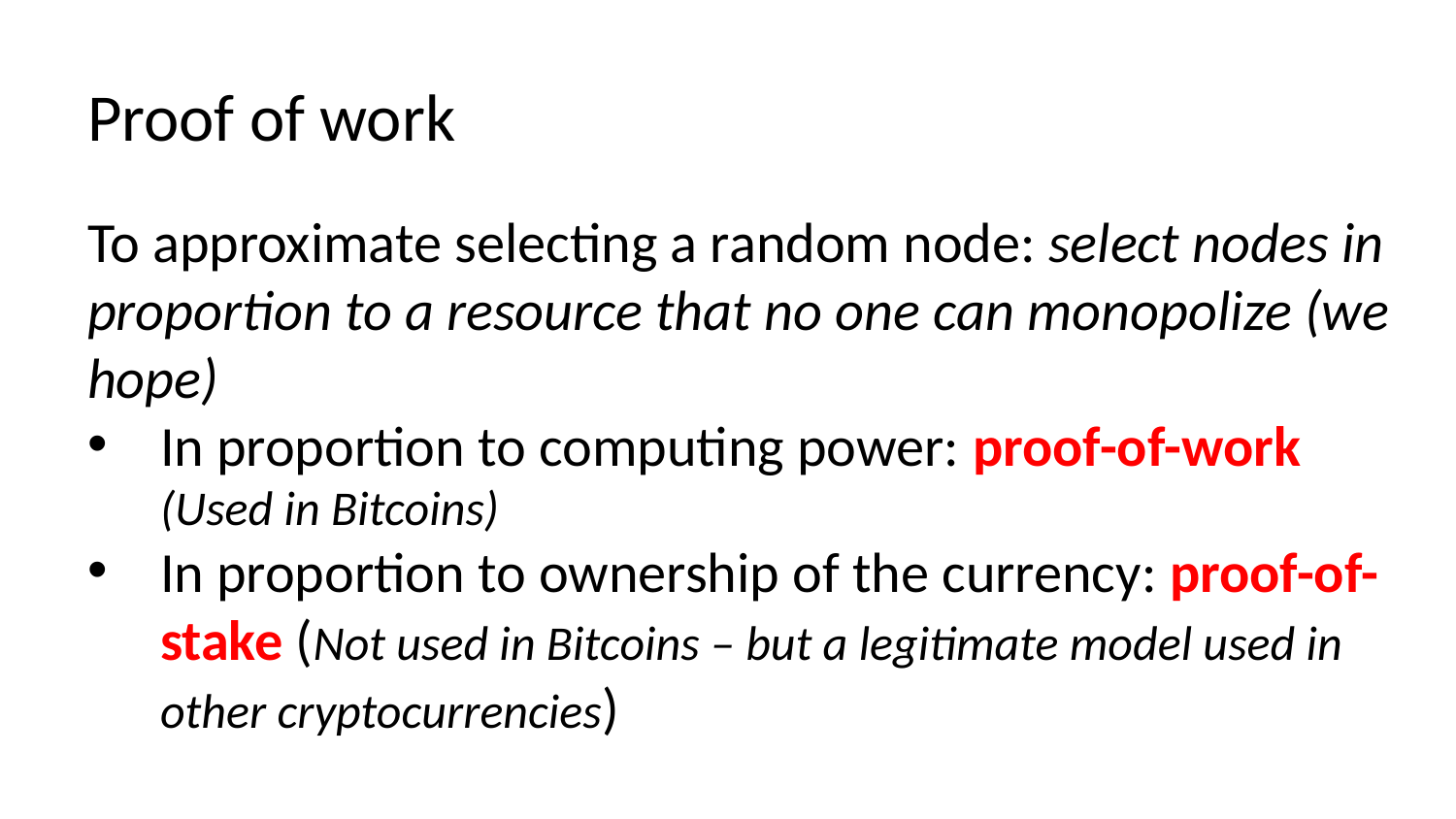

# Proof of work
To approximate selecting a random node: select nodes in proportion to a resource that no one can monopolize (we hope)
In proportion to computing power: proof-of-work (Used in Bitcoins)
In proportion to ownership of the currency: proof-of-stake (Not used in Bitcoins – but a legitimate model used in other cryptocurrencies)